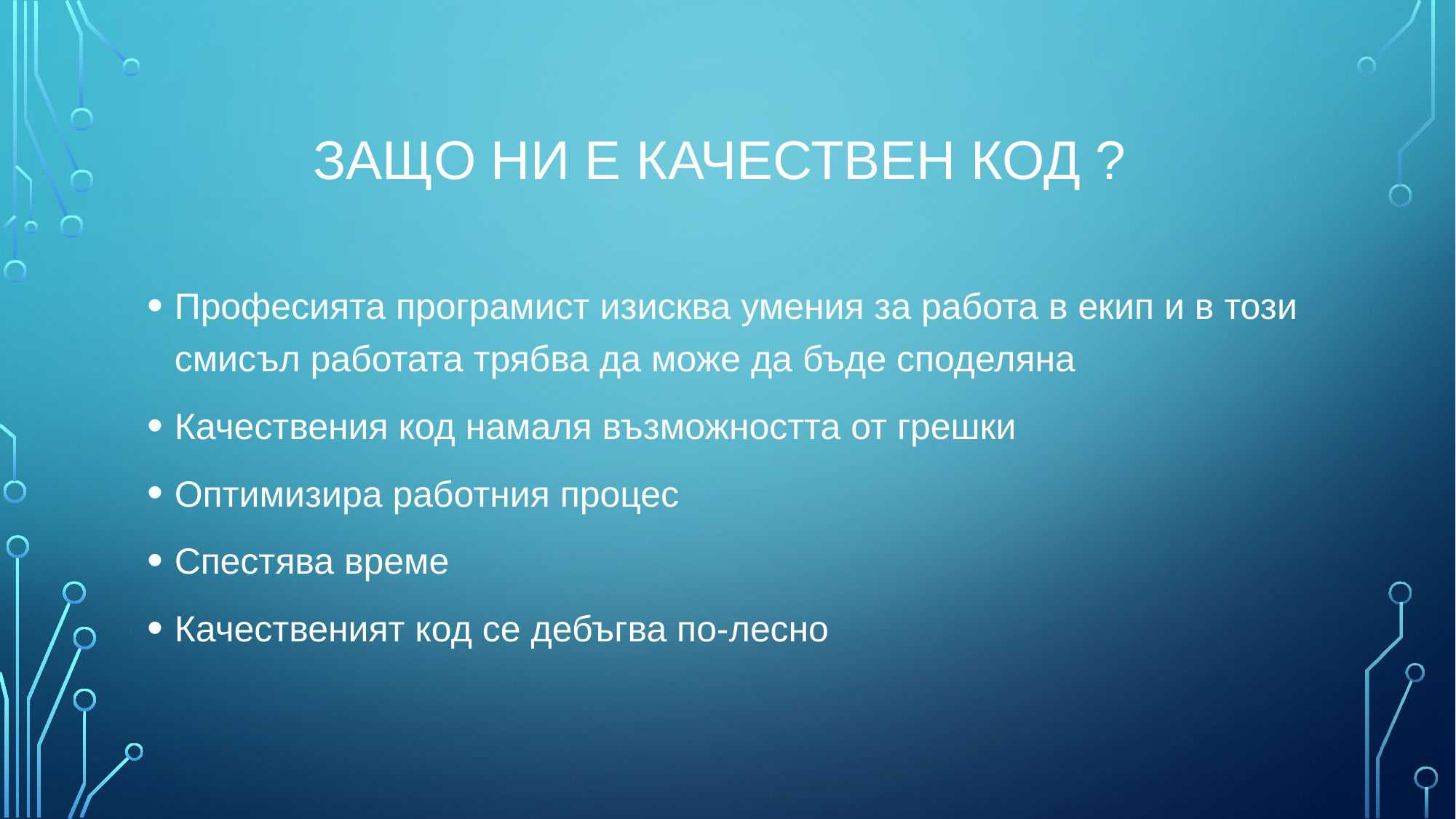

# Защо ни е качествен код ?
Професията програмист изисква умения за работа в екип и в този смисъл работата трябва да може да бъде споделяна
Качествения код намаля възможността от грешки
Оптимизира работния процес
Спестява време
Качественият код се дебъгва по-лесно